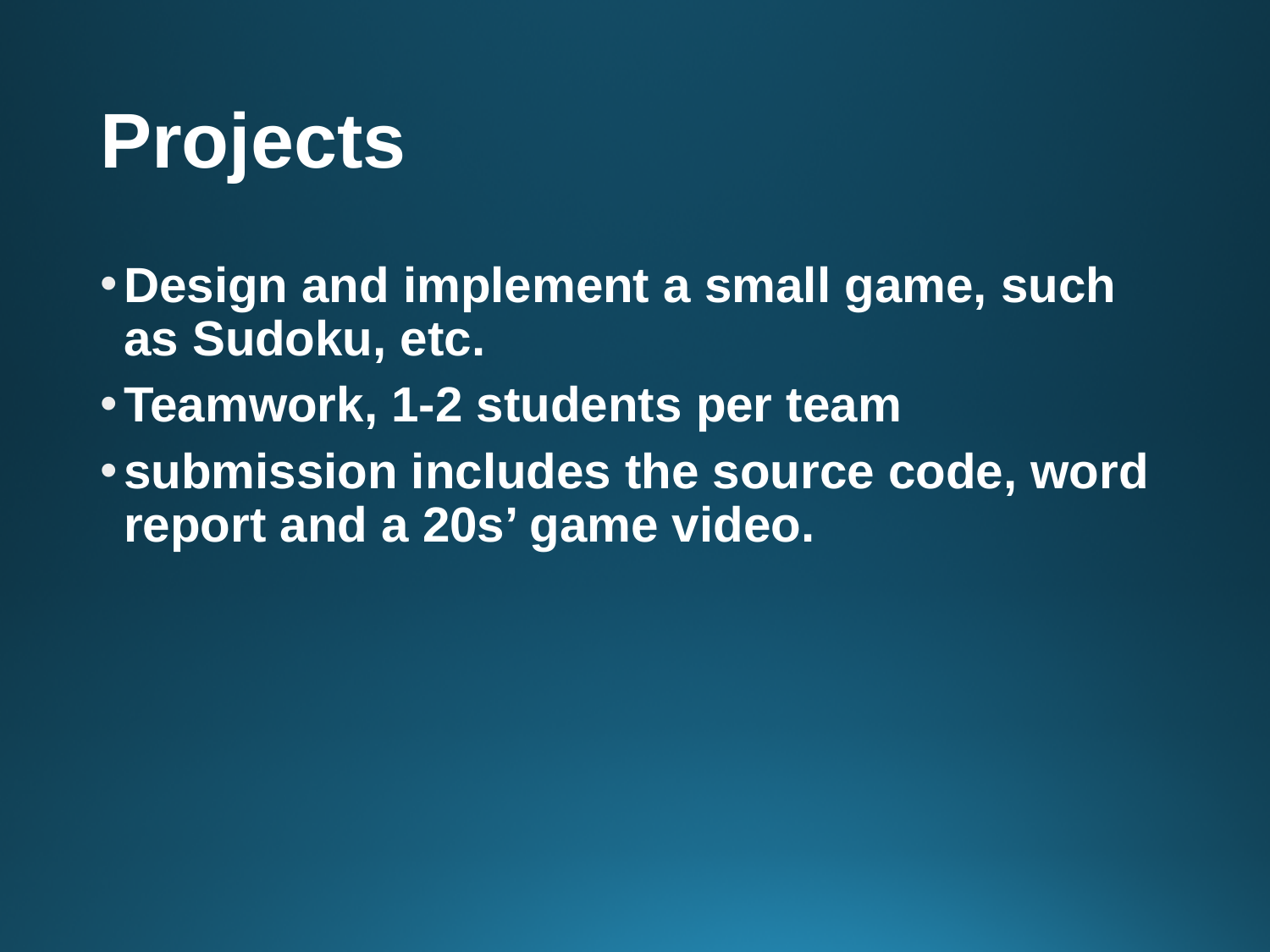

# Projects
Design and implement a small game, such as Sudoku, etc.
Teamwork, 1-2 students per team
submission includes the source code, word report and a 20s’ game video.